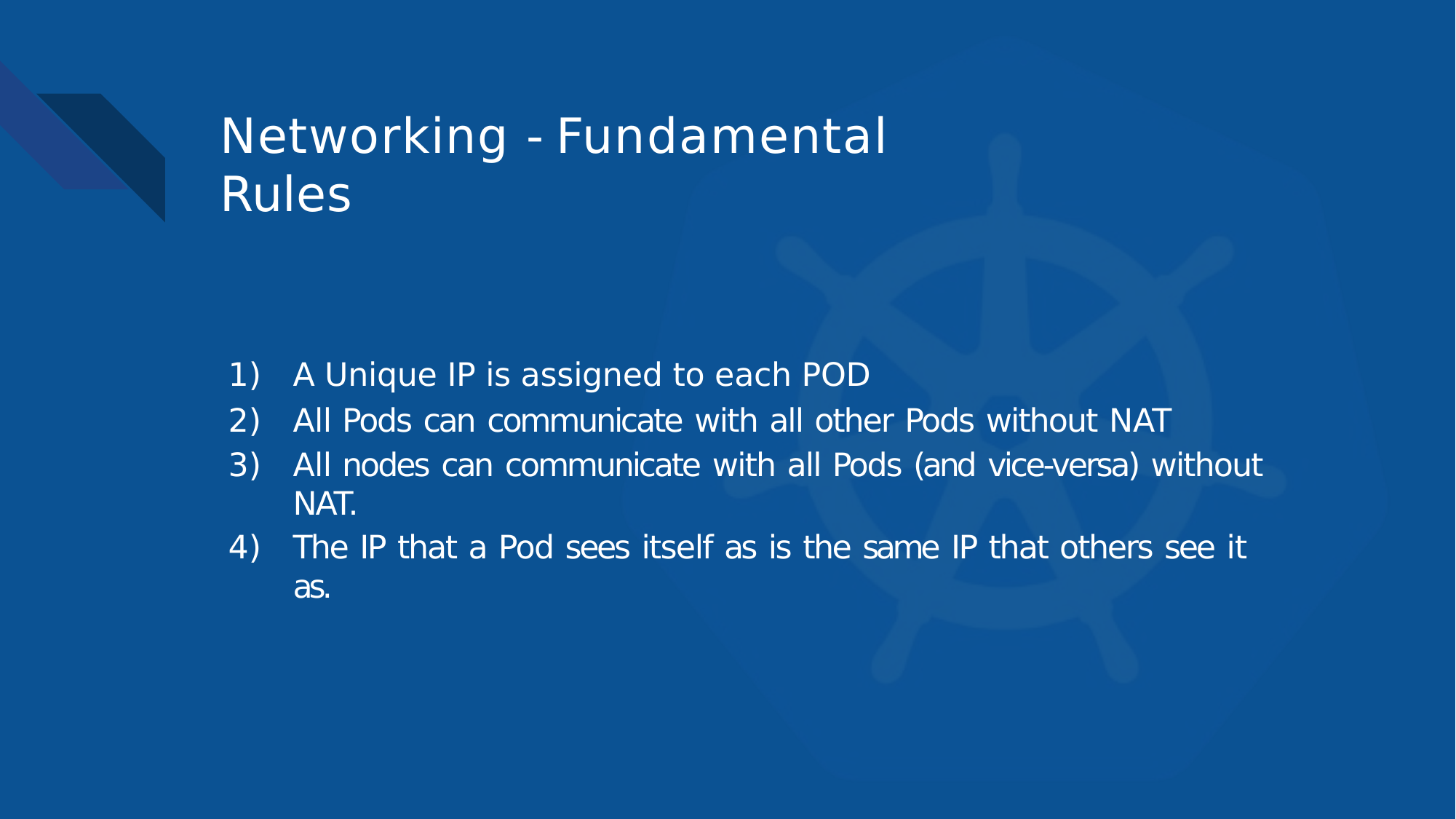

# Networking - Fundamental Rules

A Unique IP is assigned to each POD
All Pods can communicate with all other Pods without NAT
All nodes can communicate with all Pods (and vice-versa) without NAT.
The IP that a Pod sees itself as is the same IP that others see it as.